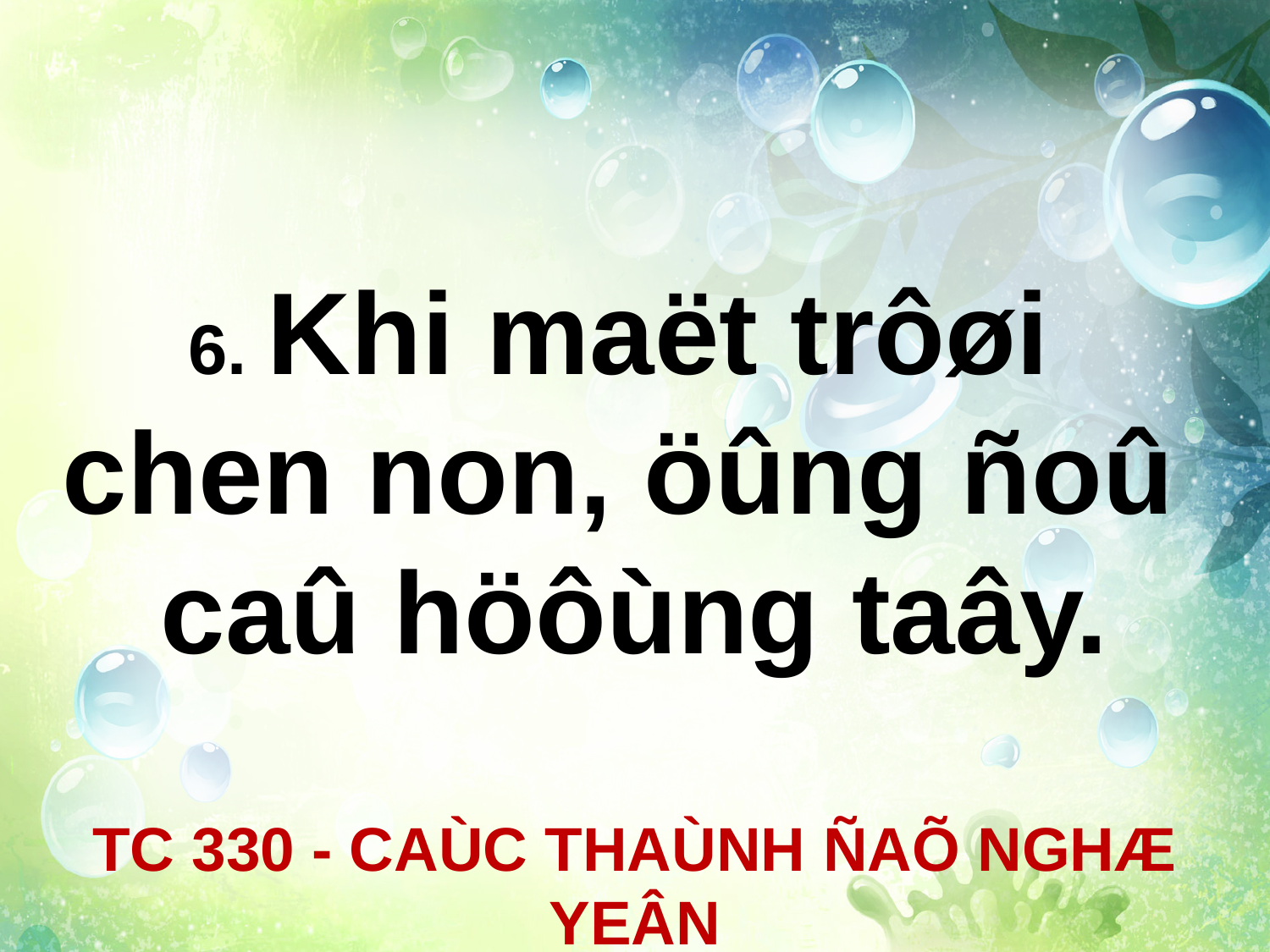

6. Khi maët trôøi
chen non, öûng ñoû
caû höôùng taây.
TC 330 - CAÙC THAÙNH ÑAÕ NGHÆ YEÂN